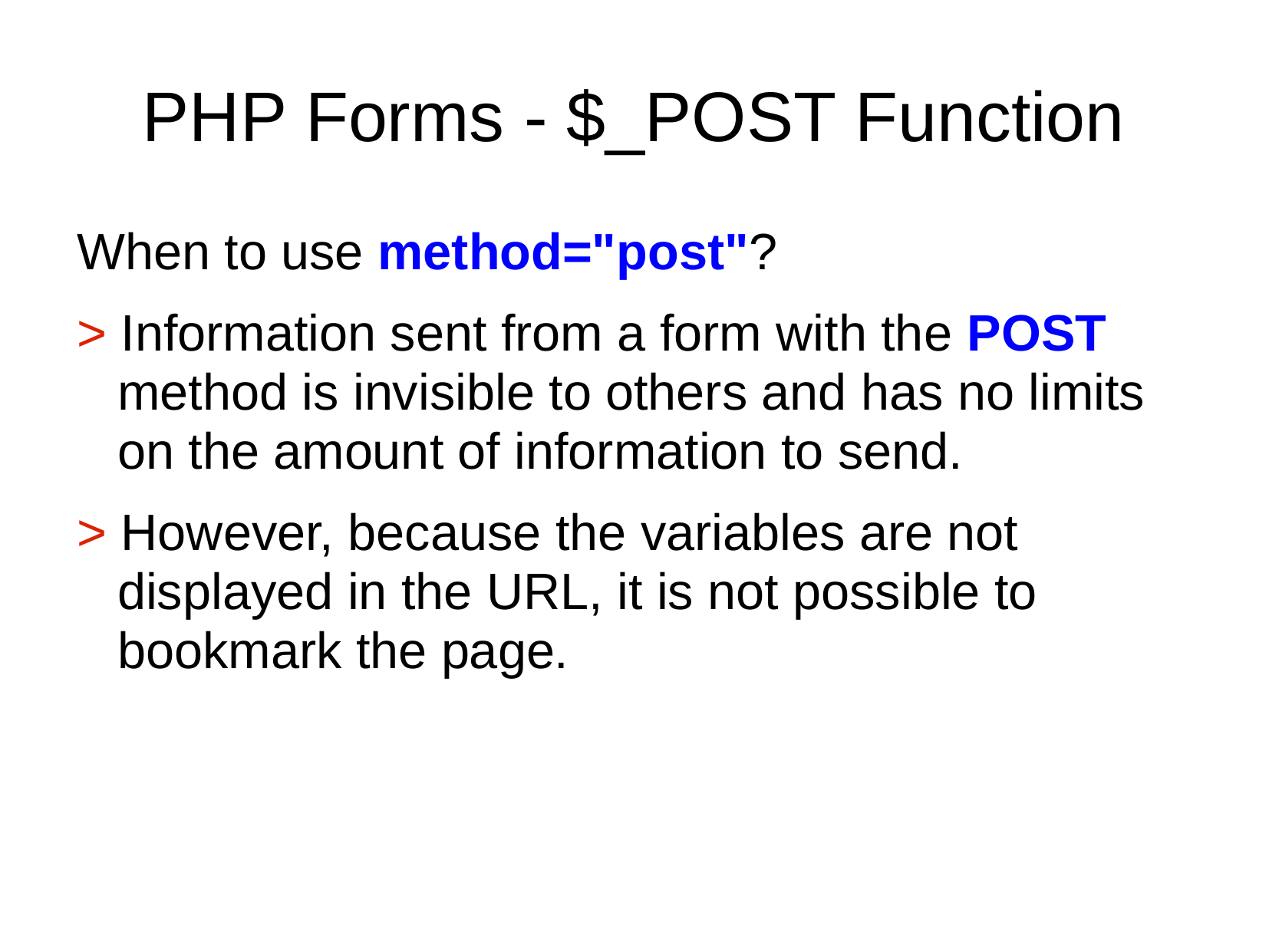

# PHP Forms - $_POST Function
When to use method="post"?
> Information sent from a form with the POST method is invisible to others and has no limits on the amount of information to send.
> However, because the variables are not displayed in the URL, it is not possible to bookmark the page.